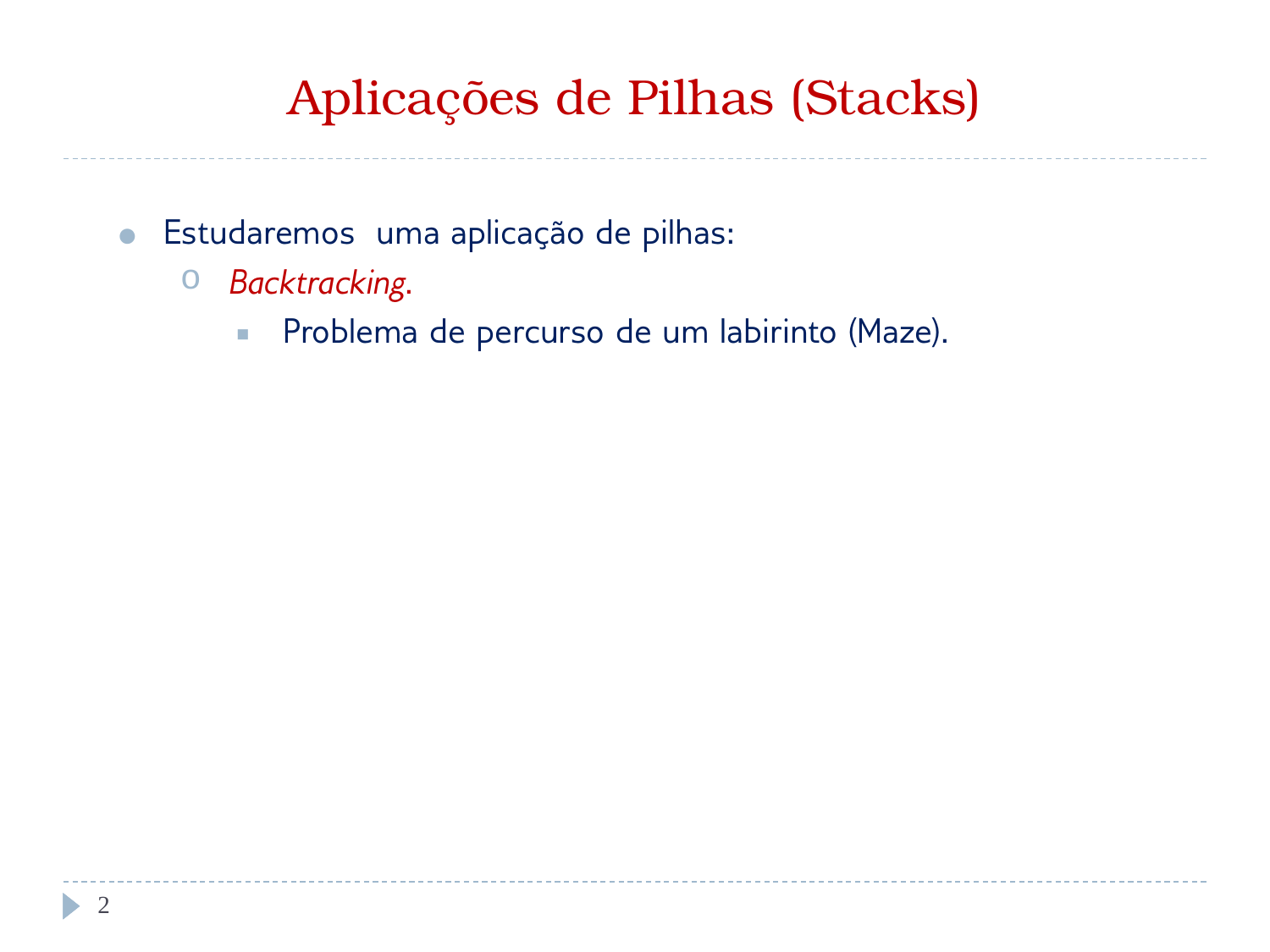

# Aplicações de Pilhas (Stacks)

Estudaremos  uma aplicação de pilhas:
Backtracking.
Problema de percurso de um labirinto (Maze).

2